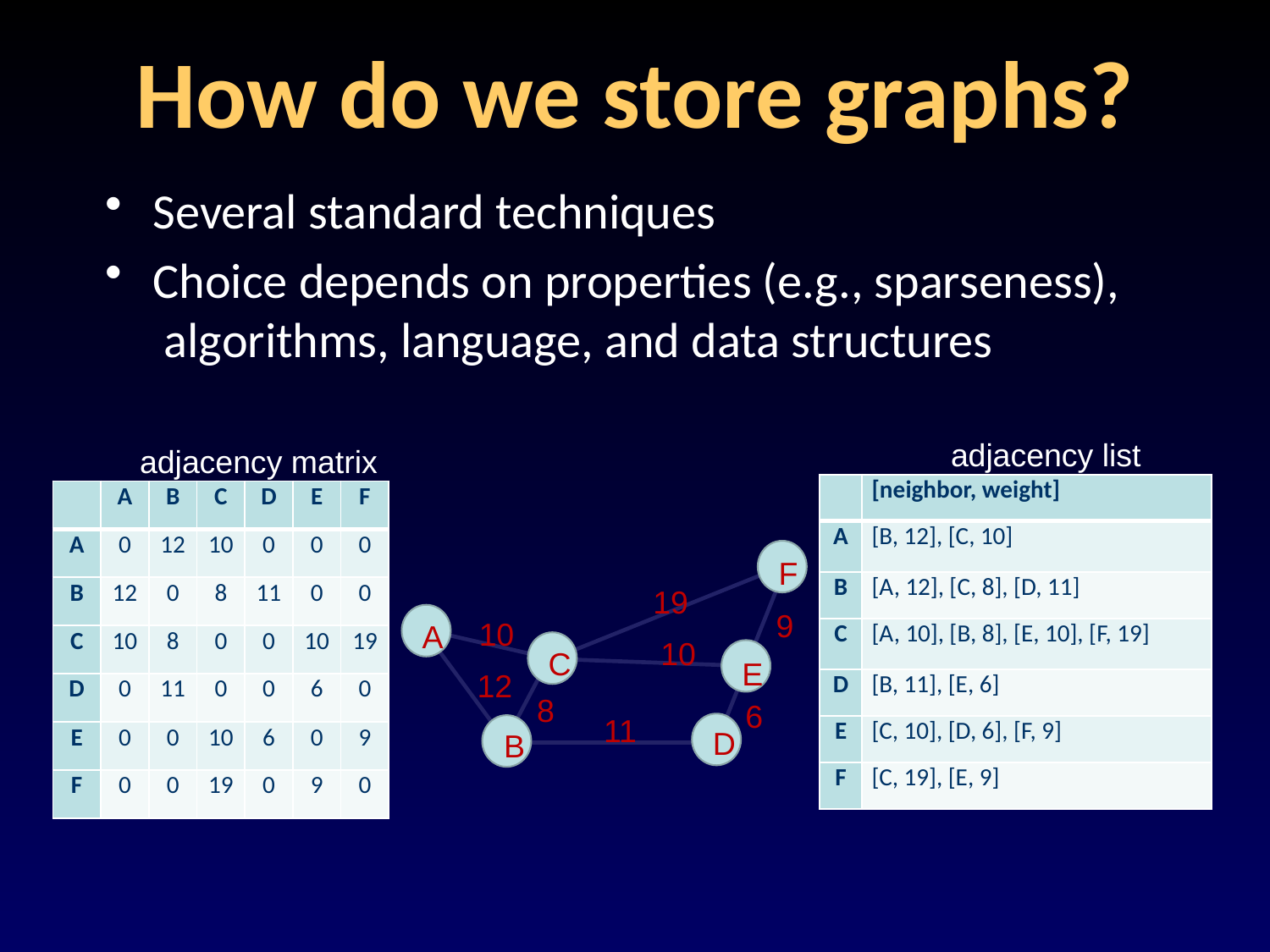

# How do we store graphs?
Several standard techniques
Choice depends on properties (e.g., sparseness),
 algorithms, language, and data structures
adjacency list
adjacency matrix
|  | [neighbor, weight] |
| --- | --- |
| A | [B, 12], [C, 10] |
| B | [A, 12], [C, 8], [D, 11] |
| C | [A, 10], [B, 8], [E, 10], [F, 19] |
| D | [B, 11], [E, 6] |
| E | [C, 10], [D, 6], [F, 9] |
| F | [C, 19], [E, 9] |
|  | A | B | C | D | E | F |
| --- | --- | --- | --- | --- | --- | --- |
| A | 0 | 12 | 10 | 0 | 0 | 0 |
| B | 12 | 0 | 8 | 11 | 0 | 0 |
| C | 10 | 8 | 0 | 0 | 10 | 19 |
| D | 0 | 11 | 0 | 0 | 6 | 0 |
| E | 0 | 0 | 10 | 6 | 0 | 9 |
| F | 0 | 0 | 19 | 0 | 9 | 0 |

F
19
9

10
A
10

C

E
12
8
6
11

D
B